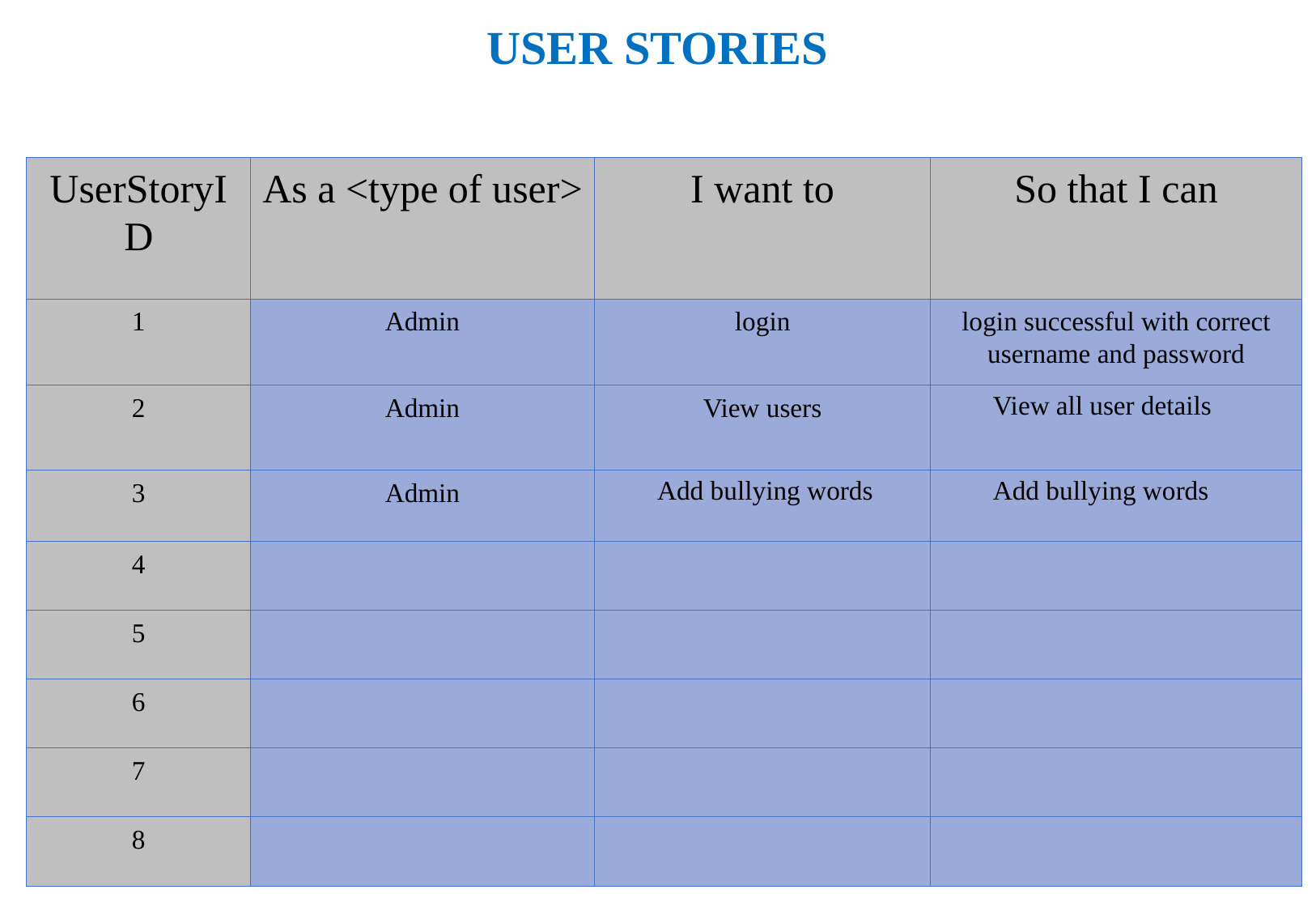

USER STORIES
| UserStoryID | As a <type of user> | I want to | So that I can |
| --- | --- | --- | --- |
| 1 | Admin | login | login successful with correct username and password |
| 2 | Admin | View users | View all user details |
| 3 | Admin | Add bullying words | Add bullying words |
| 4 |  |  |  |
| 5 |  |  |  |
| 6 |  |  |  |
| 7 |  |  |  |
| 8 |  |  |  |